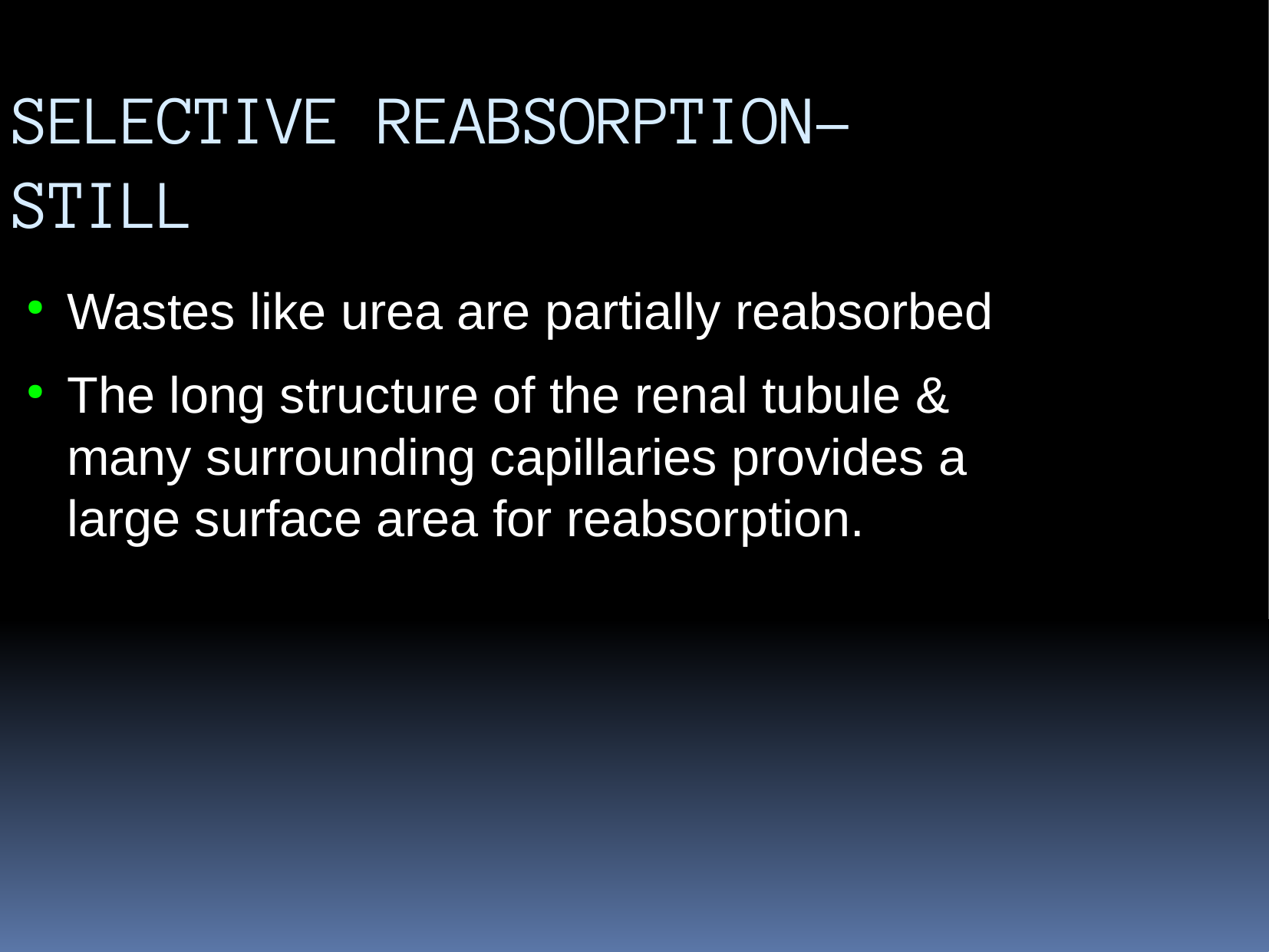

SELECTIVE REABSORPTION-STILL
Wastes like urea are partially reabsorbed
The long structure of the renal tubule & many surrounding capillaries provides a large surface area for reabsorption.